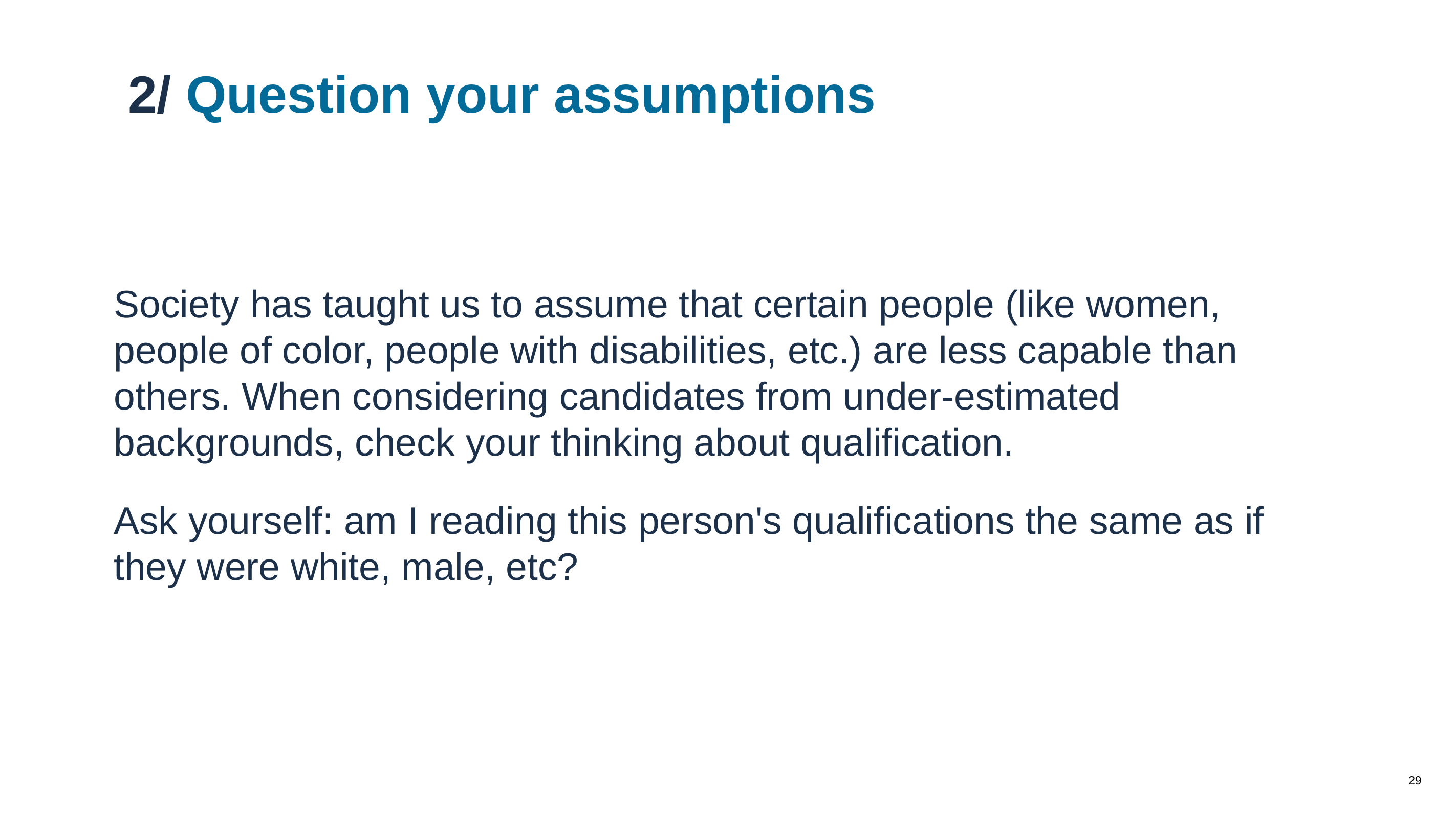

# 2/ Question your assumptions
Society has taught us to assume that certain people (like women, people of color, people with disabilities, etc.) are less capable than others. When considering candidates from under-estimated backgrounds, check your thinking about qualification.
Ask yourself: am I reading this person's qualifications the same as if they were white, male, etc?
29